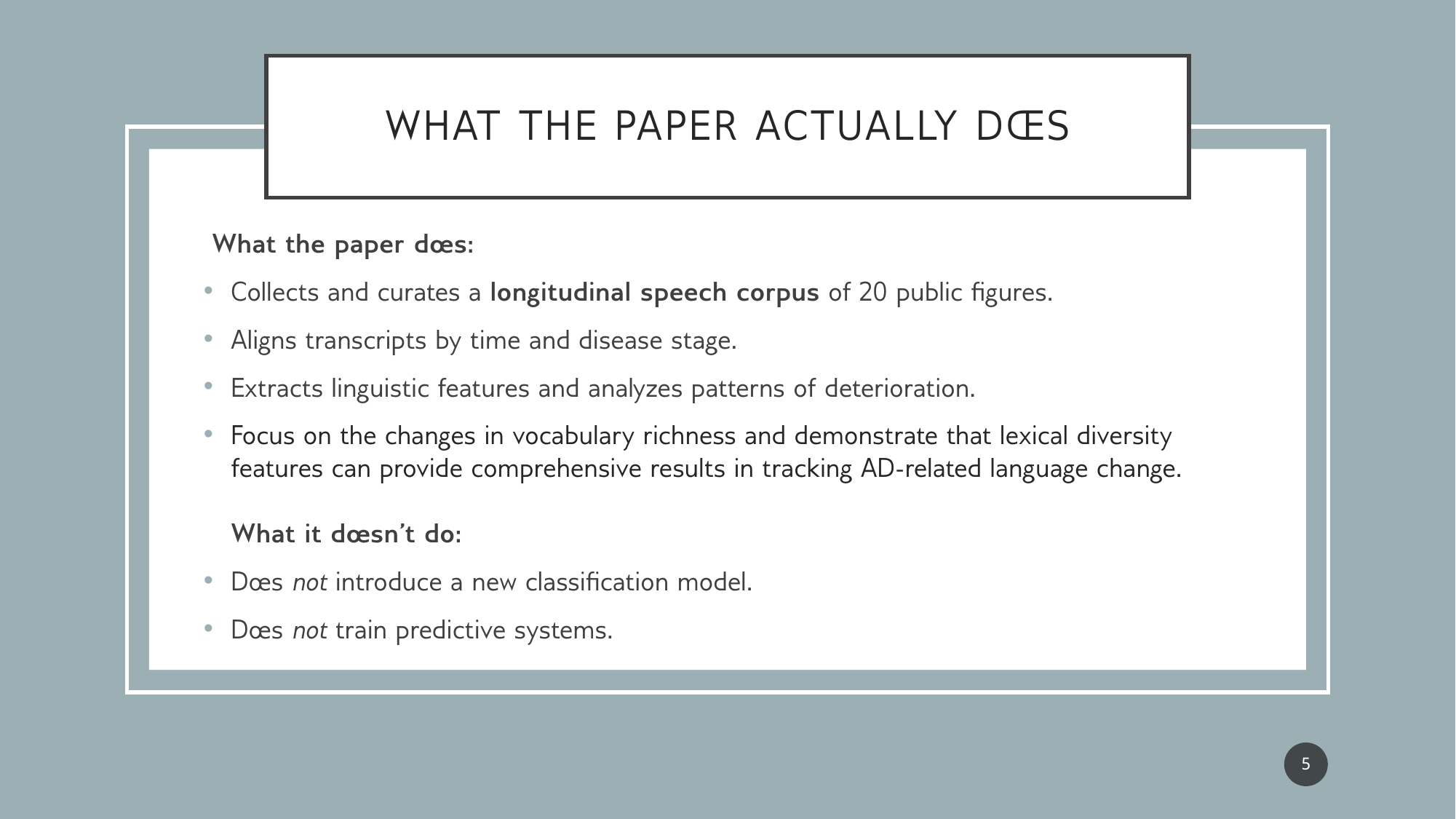

# What the Paper Actually Does

 What the paper does:
Collects and curates a longitudinal speech corpus of 20 public figures.
Aligns transcripts by time and disease stage.
Extracts linguistic features and analyzes patterns of deterioration.
Focus on the changes in vocabulary richness and demonstrate that lexical diversity features can provide comprehensive results in tracking AD-related language change. 
What it doesn’t do:
Does not introduce a new classification model.
Does not train predictive systems.
5